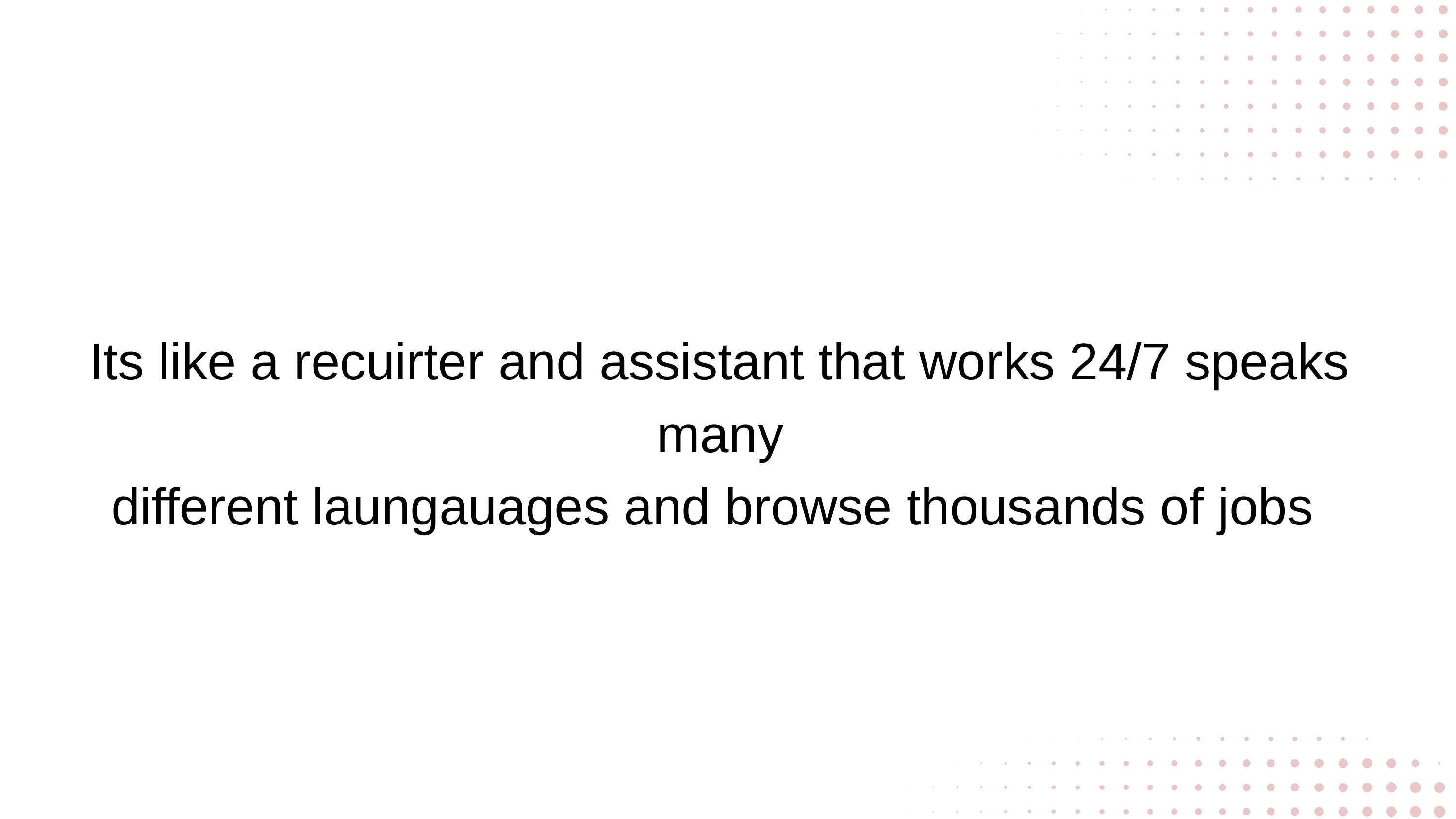

Its like a recuirter and assistant that works 24/7 speaks many
different laungauages and browse thousands of jobs